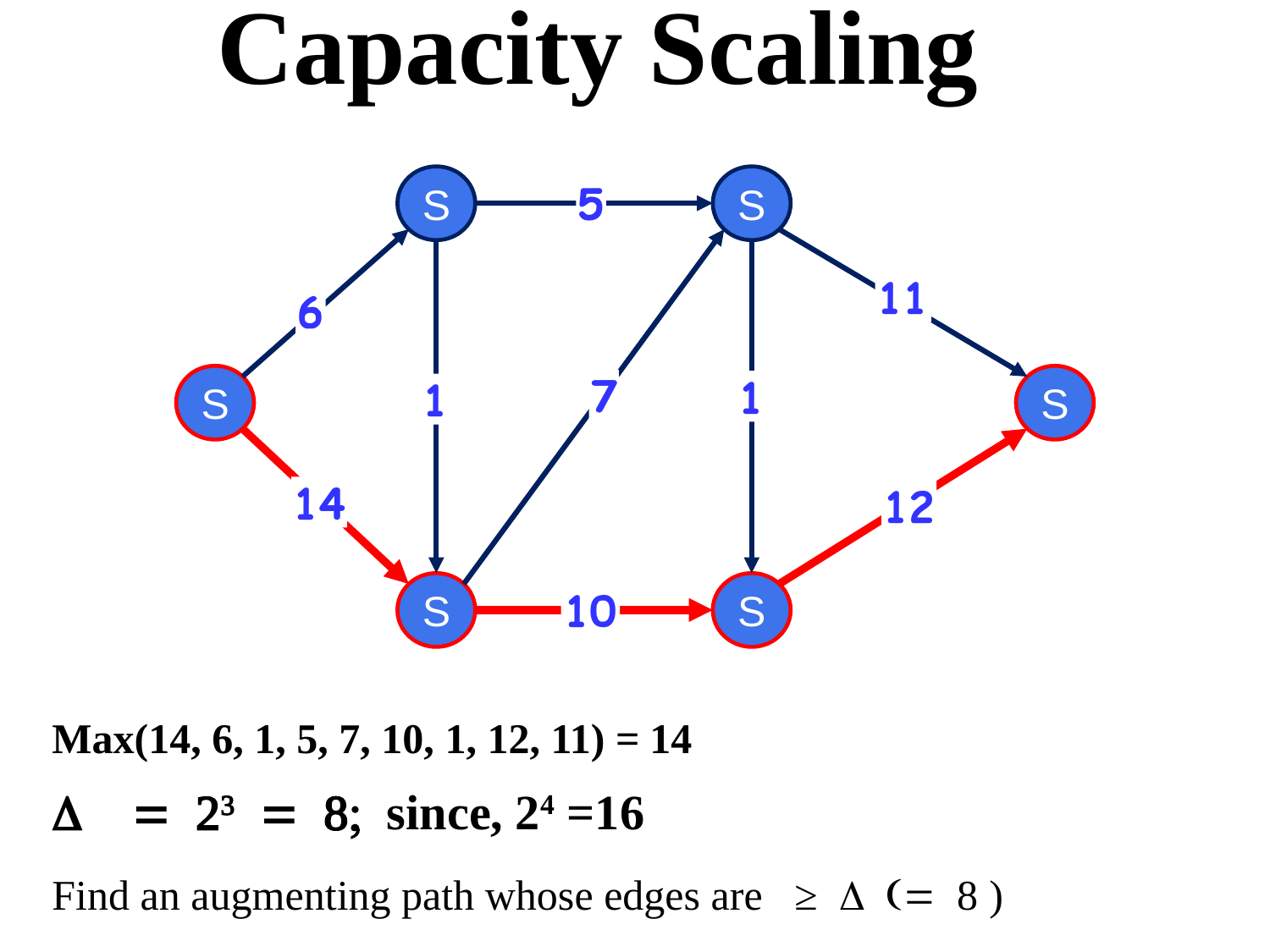

Capacity Scaling
S
S
5
11
6
S
S
7
1
1
14
12
S
S
10
Max(14, 6, 1, 5, 7, 10, 1, 12, 11) =
14
Δ  = 23 = 8; since, 24 =16
Find an augmenting path whose edges are   ≥  Δ (= 8 )